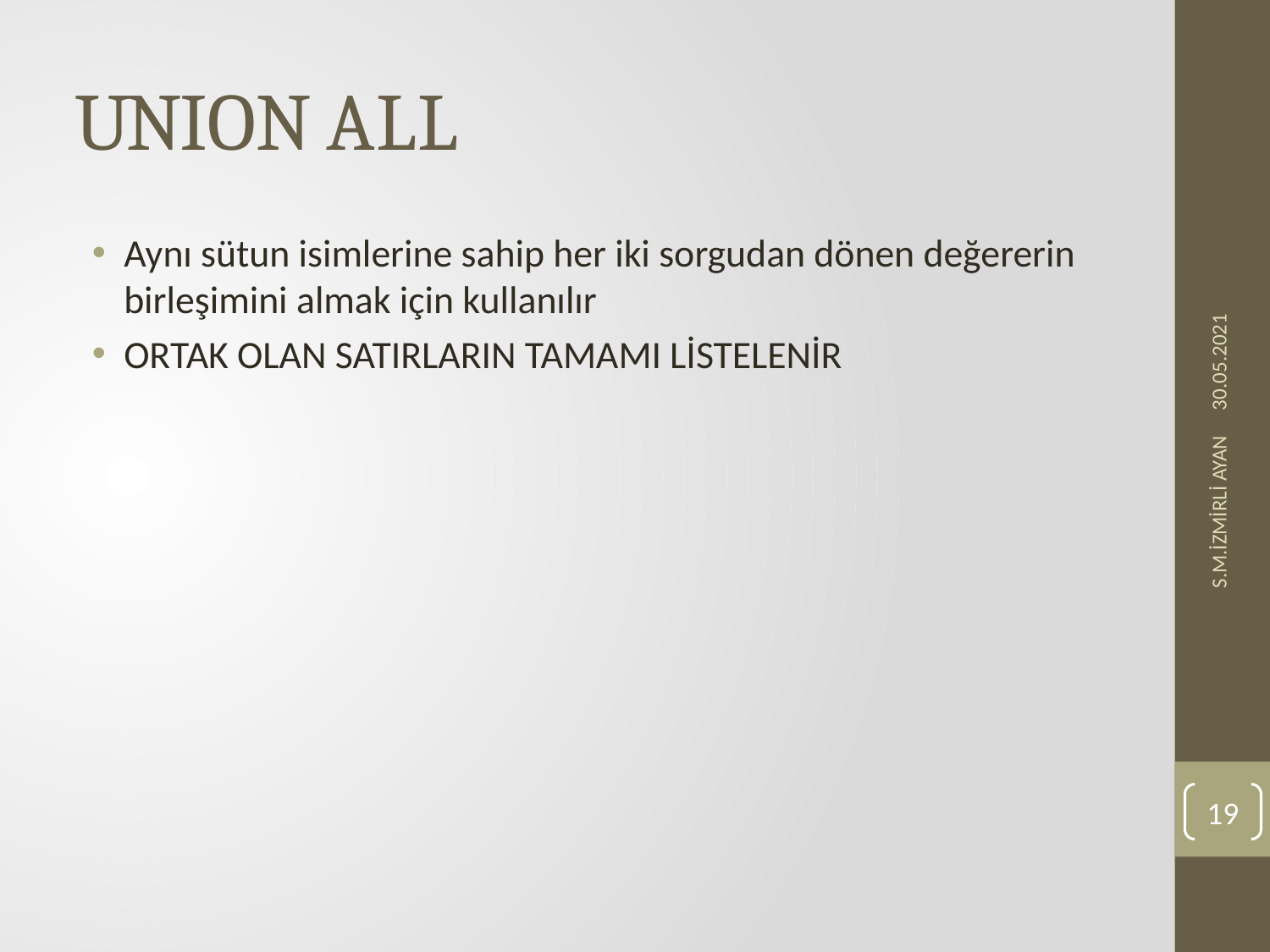

# UNION ALL
Aynı sütun isimlerine sahip her iki sorgudan dönen değererin birleşimini almak için kullanılır
ORTAK OLAN SATIRLARIN TAMAMI LİSTELENİR

30.05.2021
S.M.İZMİRLİ AYAN
19